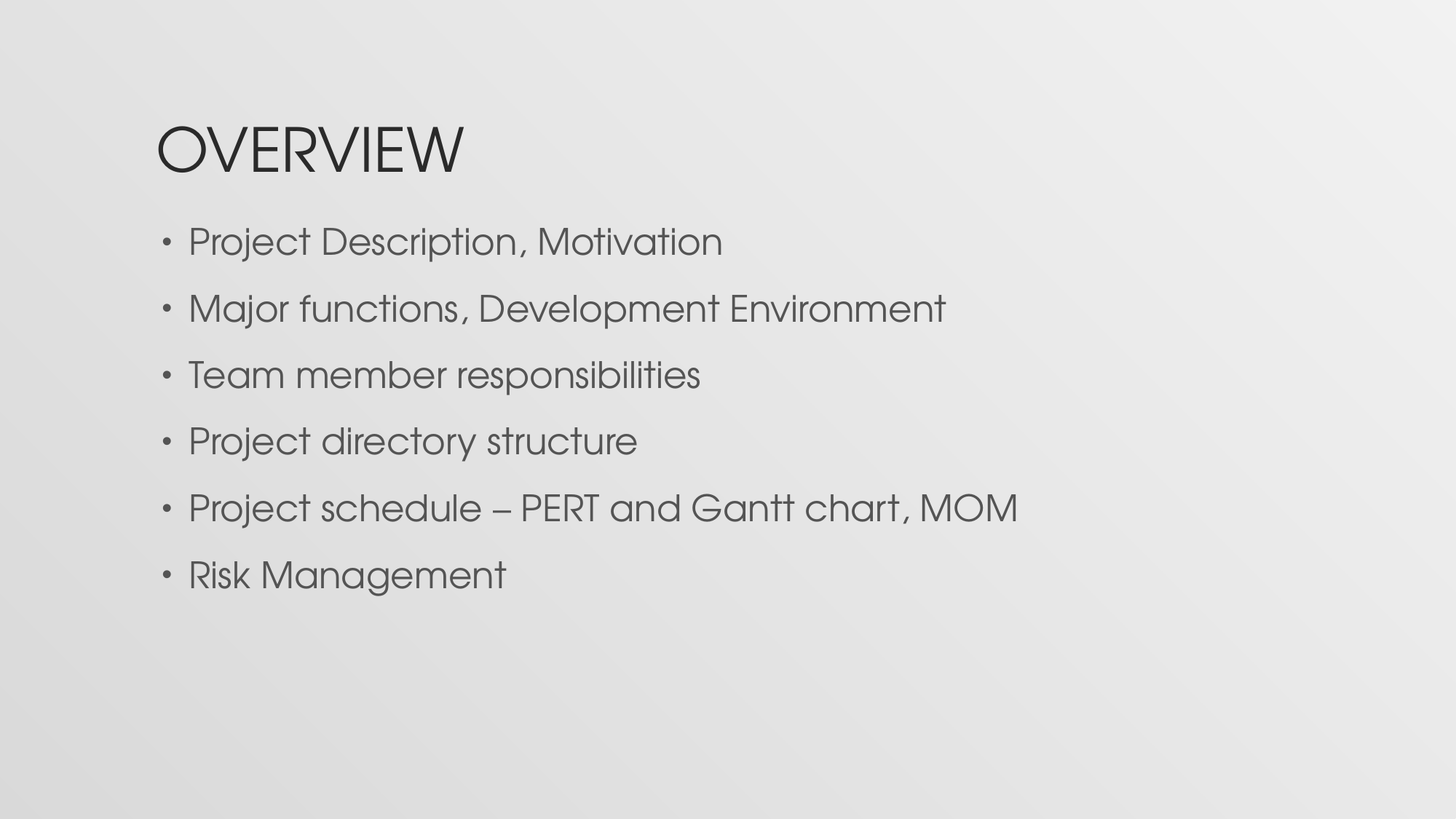

# Overview
Project Description, Motivation
Major functions, Development Environment
Team member responsibilities
Project directory structure
Project schedule – PERT and Gantt chart, MOM
Risk Management